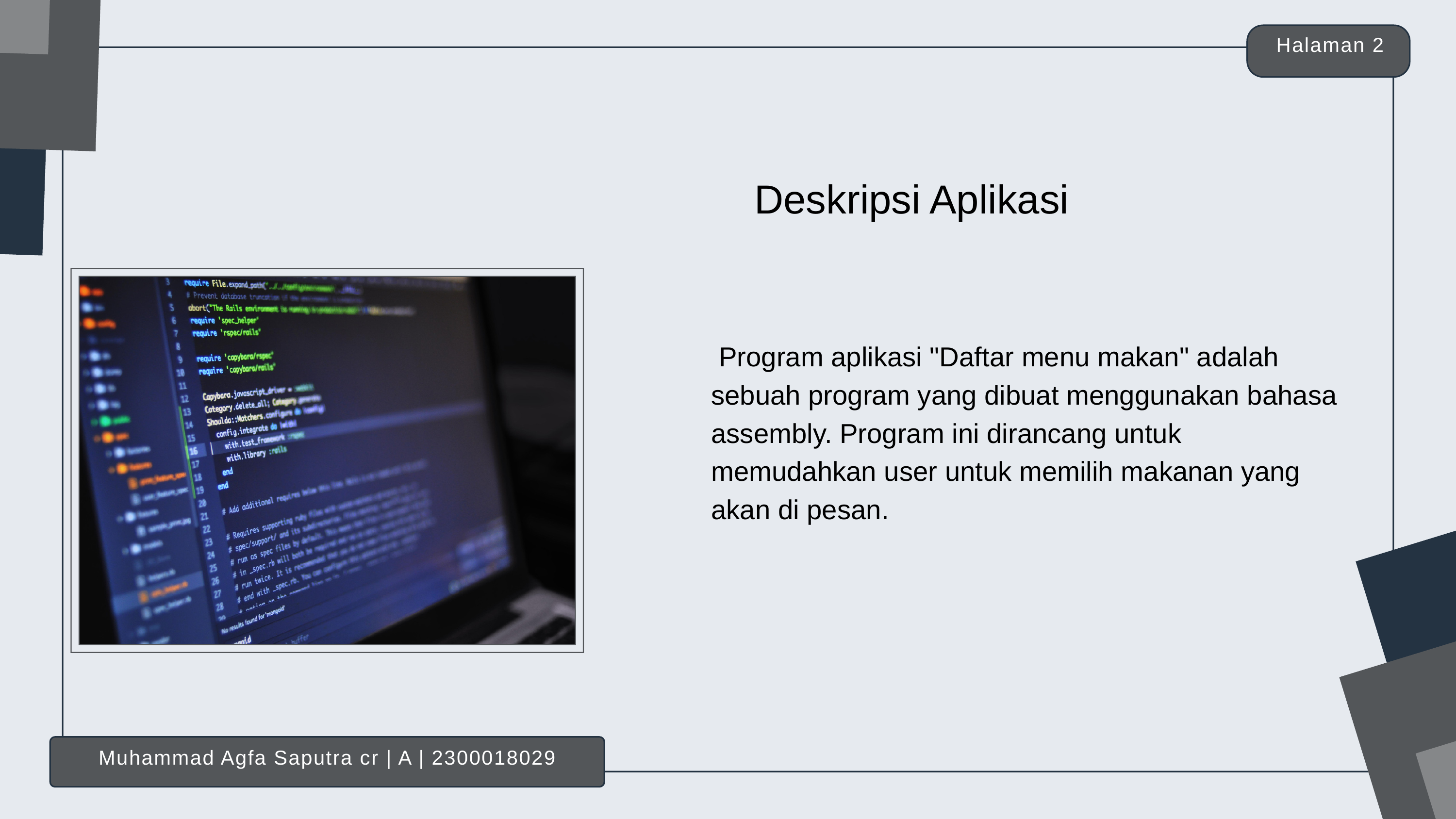

Halaman 2

Deskripsi Aplikasi

 Program aplikasi "Daftar menu makan" adalah sebuah program yang dibuat menggunakan bahasa assembly. Program ini dirancang untuk memudahkan user untuk memilih makanan yang akan di pesan.

Muhammad Agfa Saputra cr | A | 2300018029